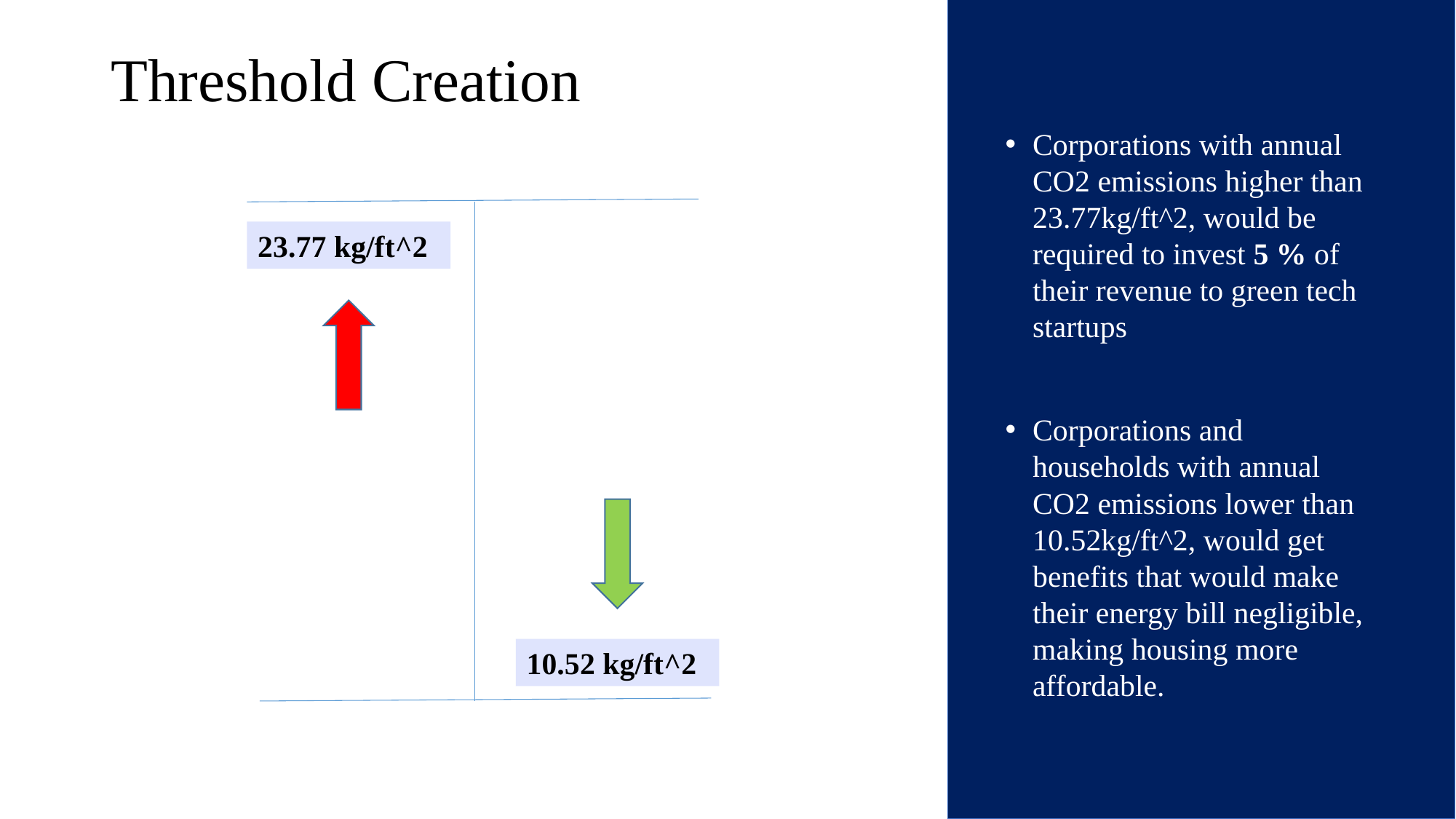

# Threshold Creation
Corporations with annual CO2 emissions higher than 23.77kg/ft^2, would be required to invest 5 % of their revenue to green tech startups

Corporations and households with annual CO2 emissions lower than 10.52kg/ft^2, would get benefits that would make their energy bill negligible, making housing more affordable.

23.77 kg/ft^2

10.52 kg/ft^2